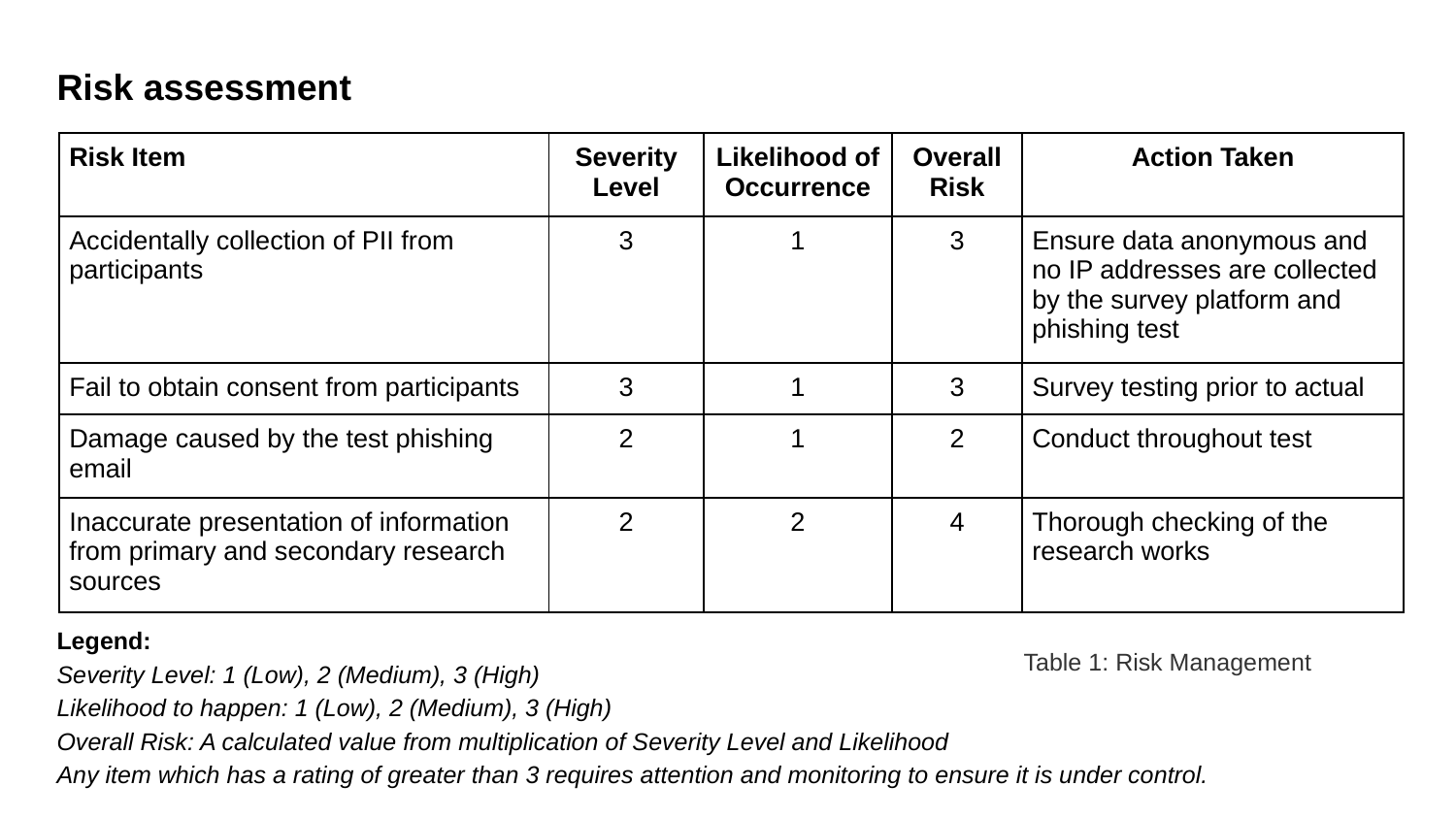

Risk assessment
| Risk Item | Severity Level | Likelihood of Occurrence | Overall Risk | Action Taken |
| --- | --- | --- | --- | --- |
| Accidentally collection of PII from participants | 3 | 1 | 3 | Ensure data anonymous and no IP addresses are collected by the survey platform and phishing test |
| Fail to obtain consent from participants | 3 | 1 | 3 | Survey testing prior to actual |
| Damage caused by the test phishing email | 2 | 1 | 2 | Conduct throughout test |
| Inaccurate presentation of information from primary and secondary research sources | 2 | 2 | 4 | Thorough checking of the research works |
Legend:
Severity Level: 1 (Low), 2 (Medium), 3 (High)
Likelihood to happen: 1 (Low), 2 (Medium), 3 (High)
Overall Risk: A calculated value from multiplication of Severity Level and Likelihood
Any item which has a rating of greater than 3 requires attention and monitoring to ensure it is under control.

Table 1: Risk Management